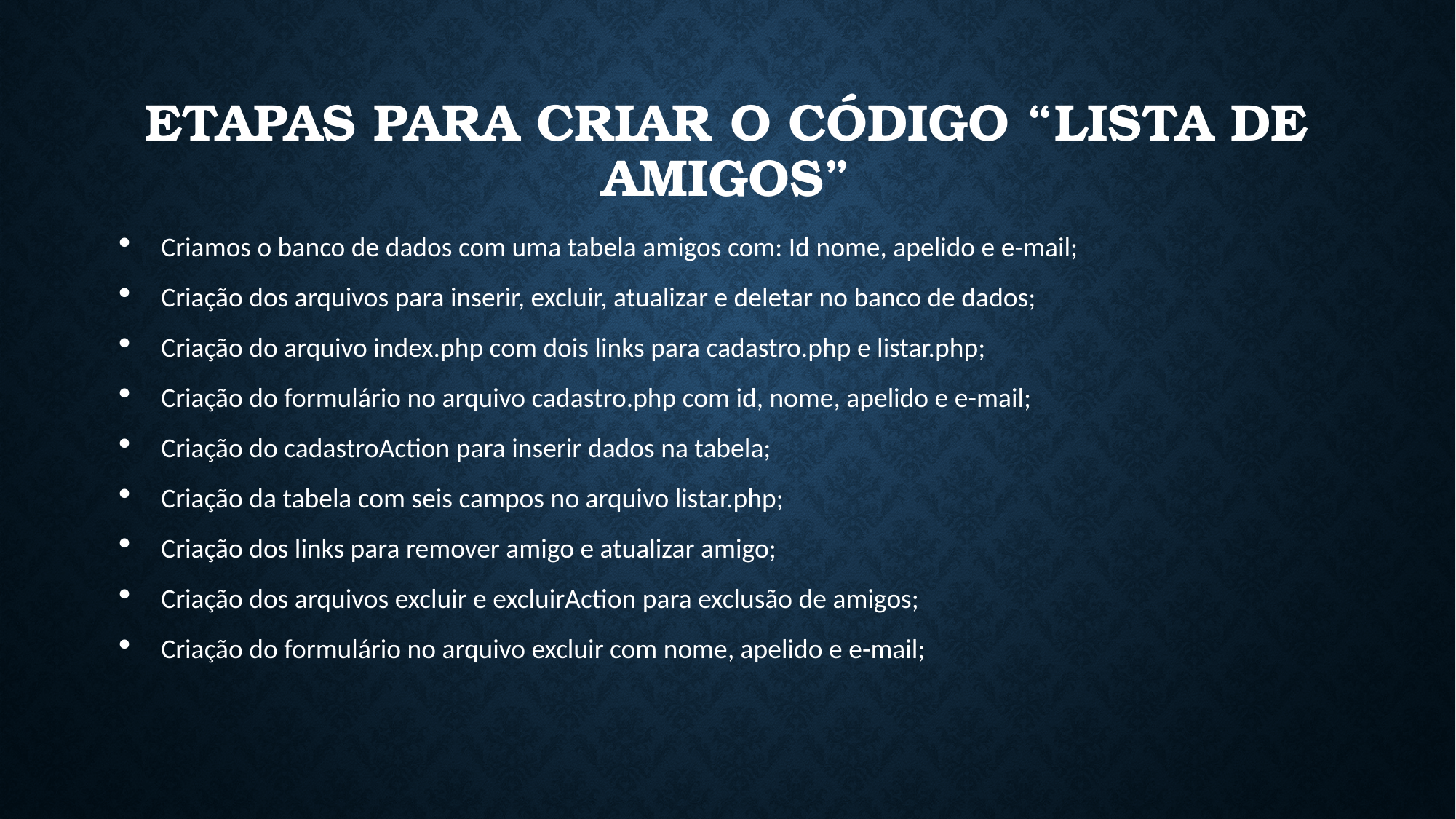

# Etapas para criar o código “lista de amigos”
Criamos o banco de dados com uma tabela amigos com: Id nome, apelido e e-mail;
Criação dos arquivos para inserir, excluir, atualizar e deletar no banco de dados;
Criação do arquivo index.php com dois links para cadastro.php e listar.php;
Criação do formulário no arquivo cadastro.php com id, nome, apelido e e-mail;
Criação do cadastroAction para inserir dados na tabela;
Criação da tabela com seis campos no arquivo listar.php;
Criação dos links para remover amigo e atualizar amigo;
Criação dos arquivos excluir e excluirAction para exclusão de amigos;
Criação do formulário no arquivo excluir com nome, apelido e e-mail;